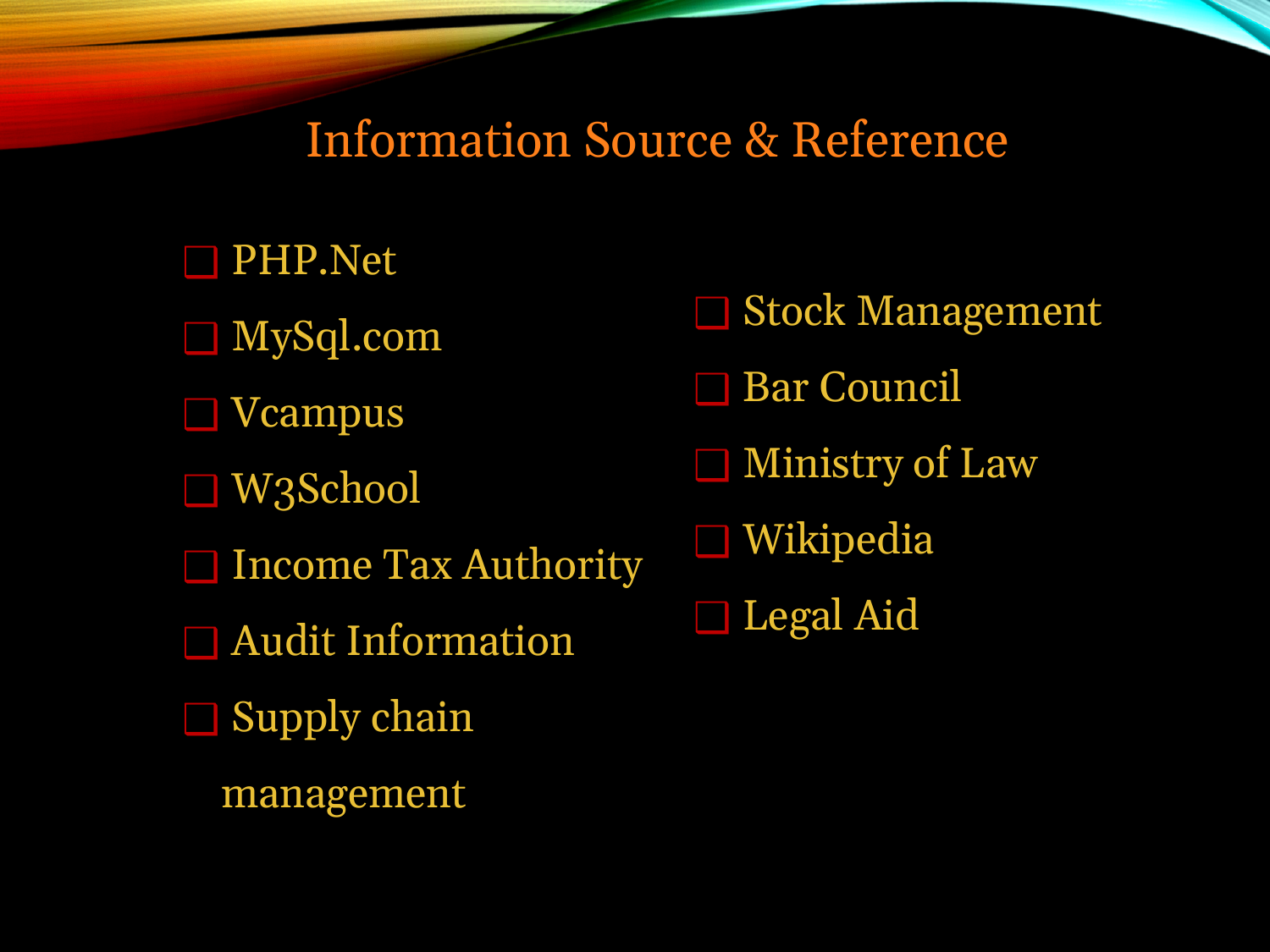

Information Source & Reference
 PHP.Net
 MySql.com
 Vcampus
 W3School
 Income Tax Authority
 Audit Information
 Supply chain management

 Stock Management
 Bar Council
 Ministry of Law
 Wikipedia
 Legal Aid